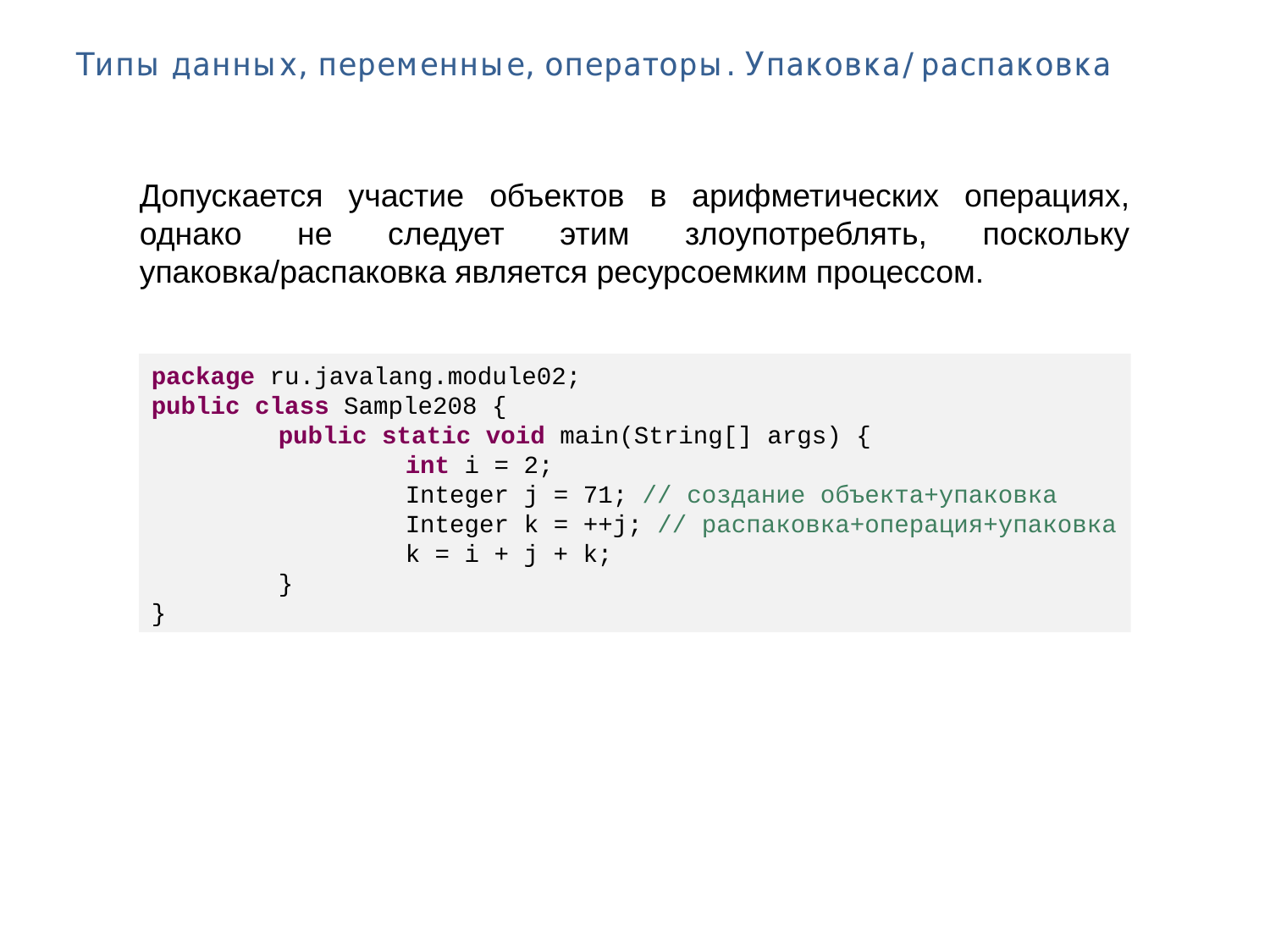

Типы данных, переменные, операторы. Упаковка/распаковка
Допускается участие объектов в арифметических операциях, однако не следует этим злоупотреблять, поскольку упаковка/распаковка является ресурсоемким процессом.

package ru.javalang.module02;
public class Sample208 {
	public static void main(String[] args) {
		int i = 2;
		Integer j = 71; // создание объекта+упаковка
		Integer k = ++j; // распаковка+операция+упаковка
		k = i + j + k;
	}
}